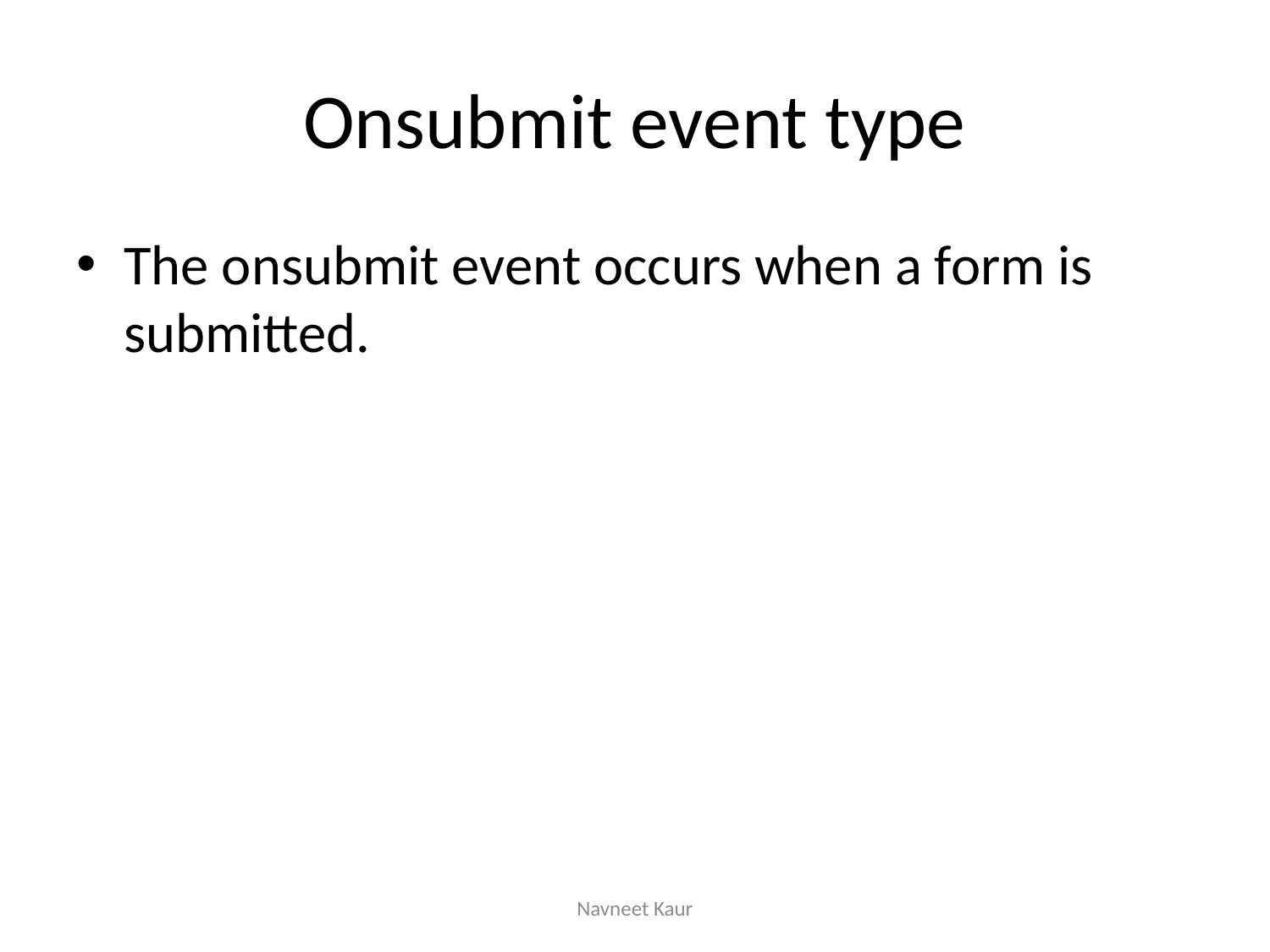

# Onsubmit event type
The onsubmit event occurs when a form is submitted.
Navneet Kaur